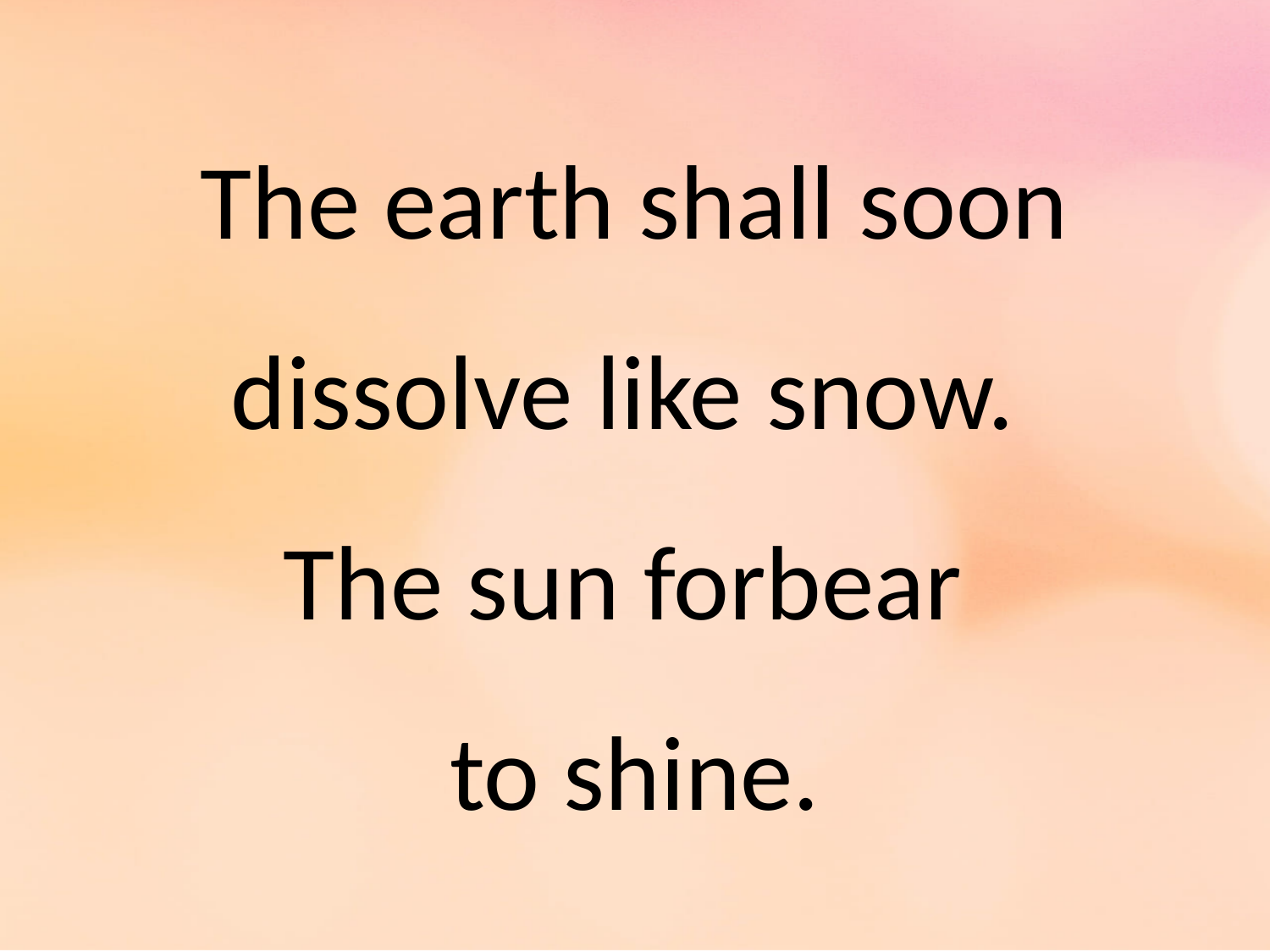

The earth shall soon dissolve like snow.
The sun forbear
to shine.